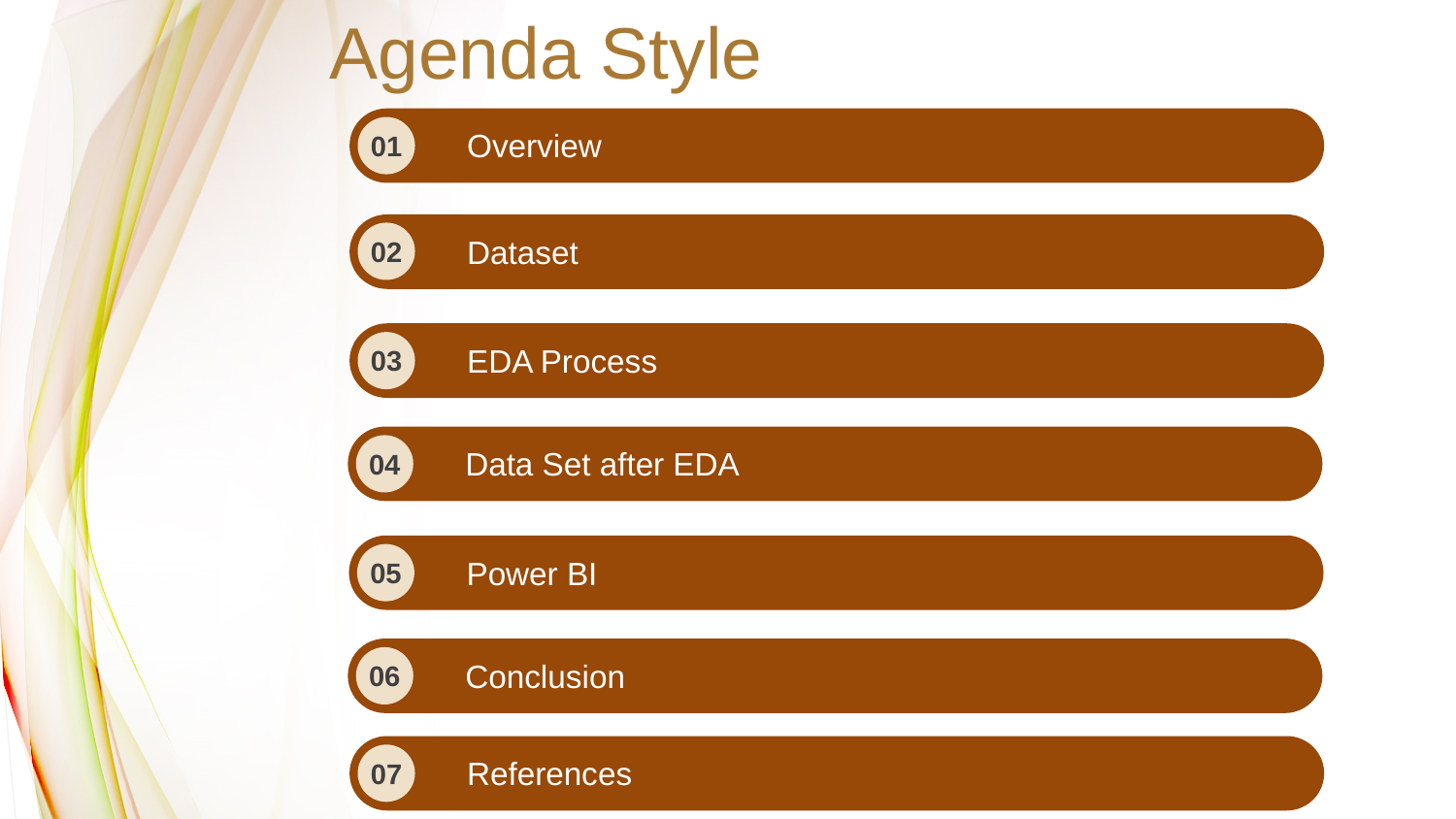

Agenda Style

Overview
01

Dataset
02

EDA Process
03

Data Set after EDA
04

Power BI
05

Conclusion
06

References
07